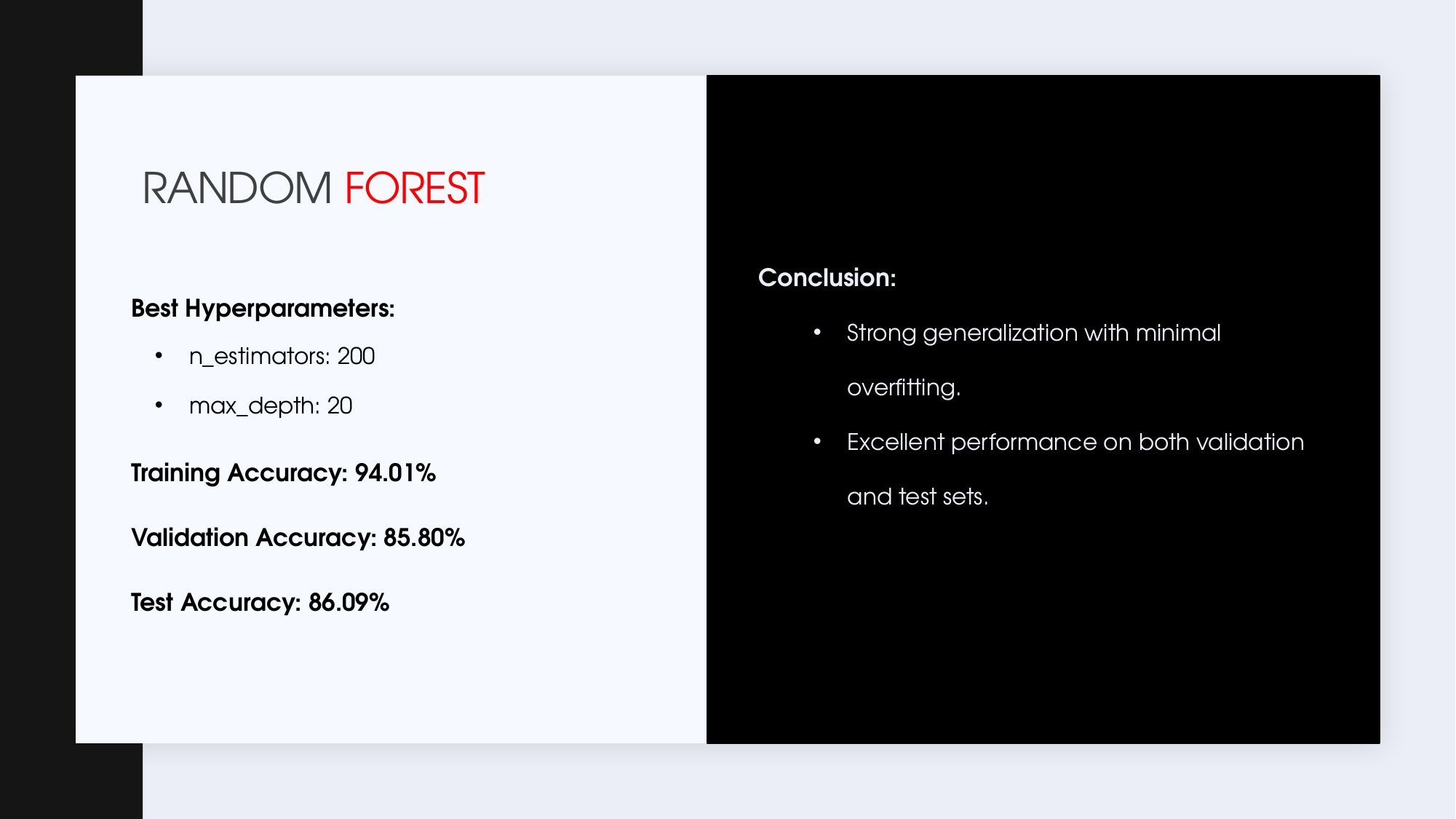

# Random Forest
Conclusion:
Strong generalization with minimal overfitting.
Excellent performance on both validation and test sets.
Best Hyperparameters:
n_estimators: 200
max_depth: 20
Training Accuracy: 94.01%
Validation Accuracy: 85.80%
Test Accuracy: 86.09%